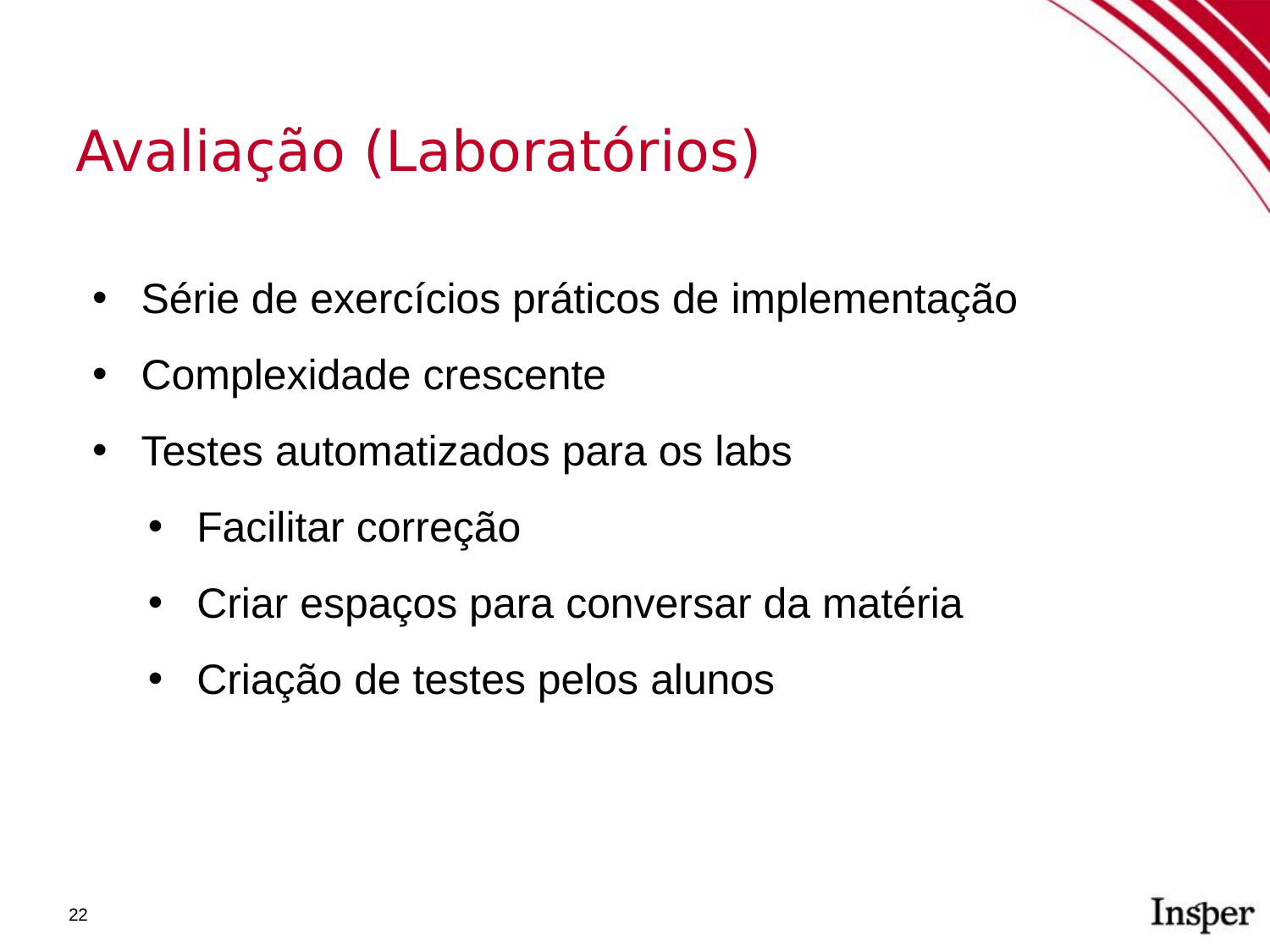

Avaliação (Laboratórios)
Série de exercícios práticos de implementação
Complexidade crescente
Testes automatizados para os labs
Facilitar correção
Criar espaços para conversar da matéria
Criação de testes pelos alunos
22